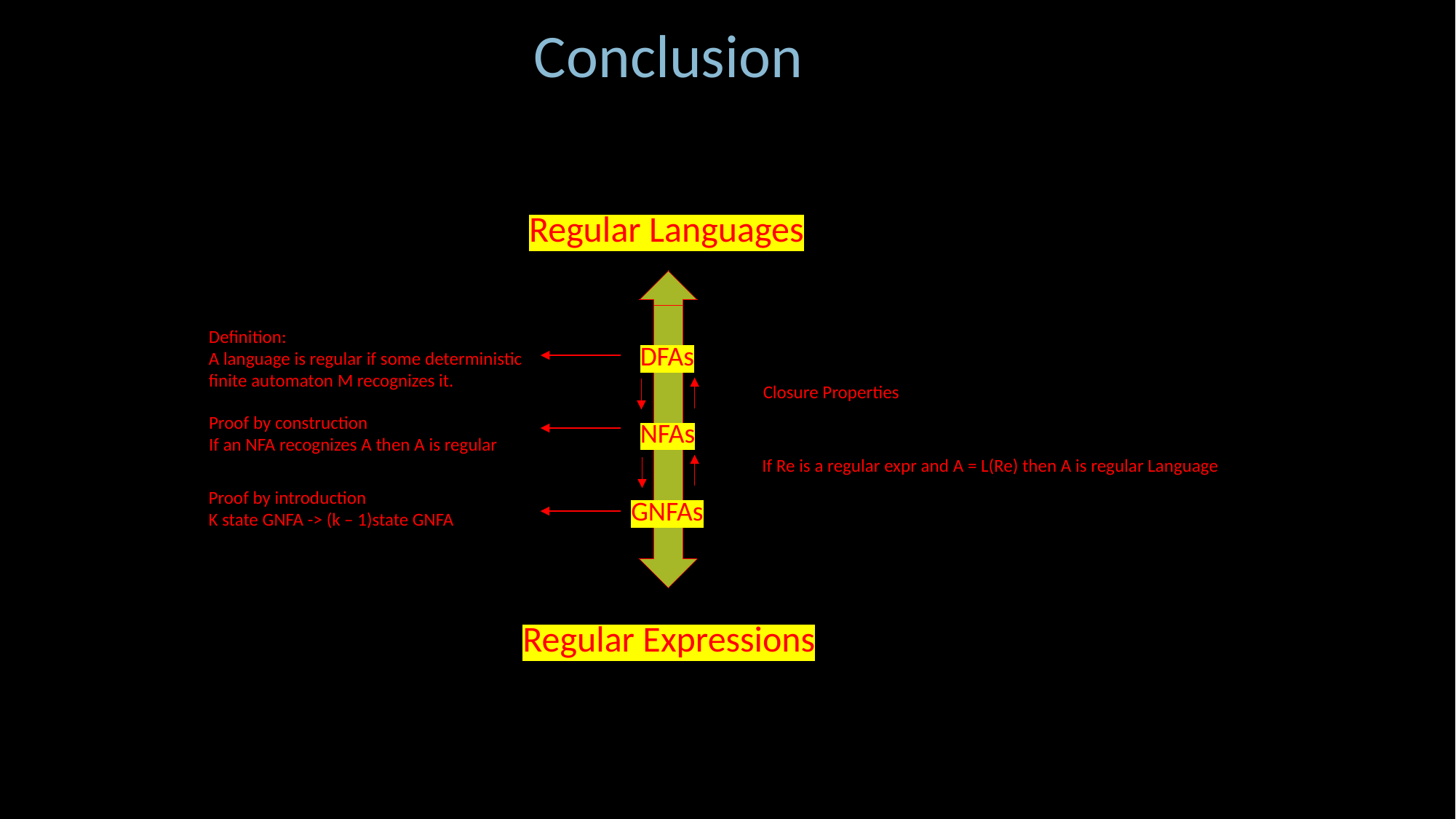

Conclusion
Regular Languages

Definition:
A language is regular if some deterministic finite automaton M recognizes it.
DFAs
Closure Properties
Proof by construction
If an NFA recognizes A then A is regular
NFAs
If Re is a regular expr and A = L(Re) then A is regular Language
Proof by introduction
K state GNFA -> (k – 1)state GNFA
GNFAs
Regular Expressions